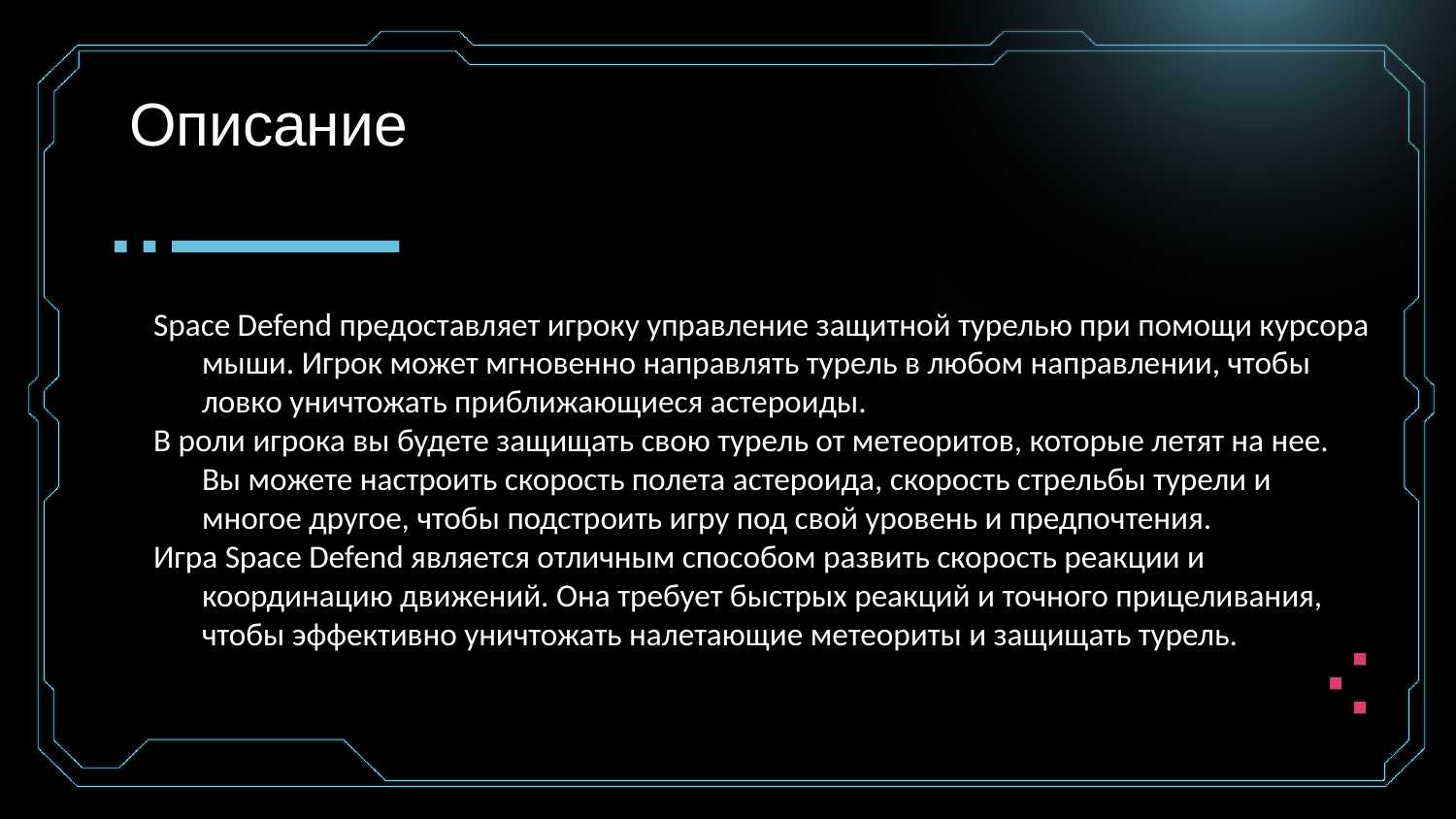

# Описание

Space Defend предоставляет игроку управление защитной турелью при помощи курсора мыши. Игрок может мгновенно направлять турель в любом направлении, чтобы ловко уничтожать приближающиеся астероиды.
В роли игрока вы будете защищать свою турель от метеоритов, которые летят на нее. Вы можете настроить скорость полета астероида, скорость стрельбы турели и многое другое, чтобы подстроить игру под свой уровень и предпочтения.
Игра Space Defend является отличным способом развить скорость реакции и координацию движений. Она требует быстрых реакций и точного прицеливания, чтобы эффективно уничтожать налетающие метеориты и защищать турель.